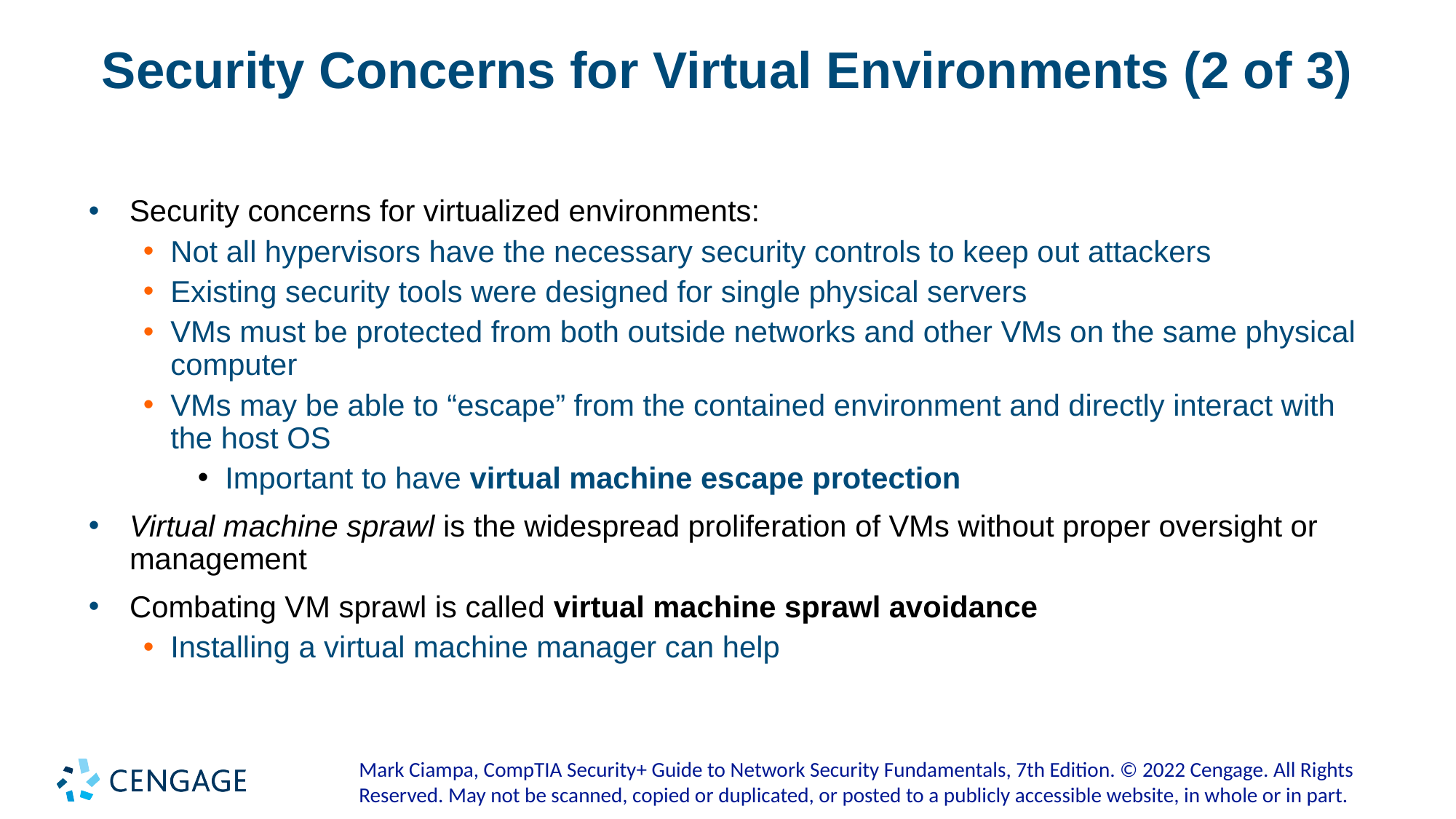

# Security Concerns for Virtual Environments (2 of 3)
Security concerns for virtualized environments:
Not all hypervisors have the necessary security controls to keep out attackers
Existing security tools were designed for single physical servers
VMs must be protected from both outside networks and other VMs on the same physical computer
VMs may be able to “escape” from the contained environment and directly interact with the host OS
Important to have virtual machine escape protection
Virtual machine sprawl is the widespread proliferation of VMs without proper oversight or management
Combating VM sprawl is called virtual machine sprawl avoidance
Installing a virtual machine manager can help